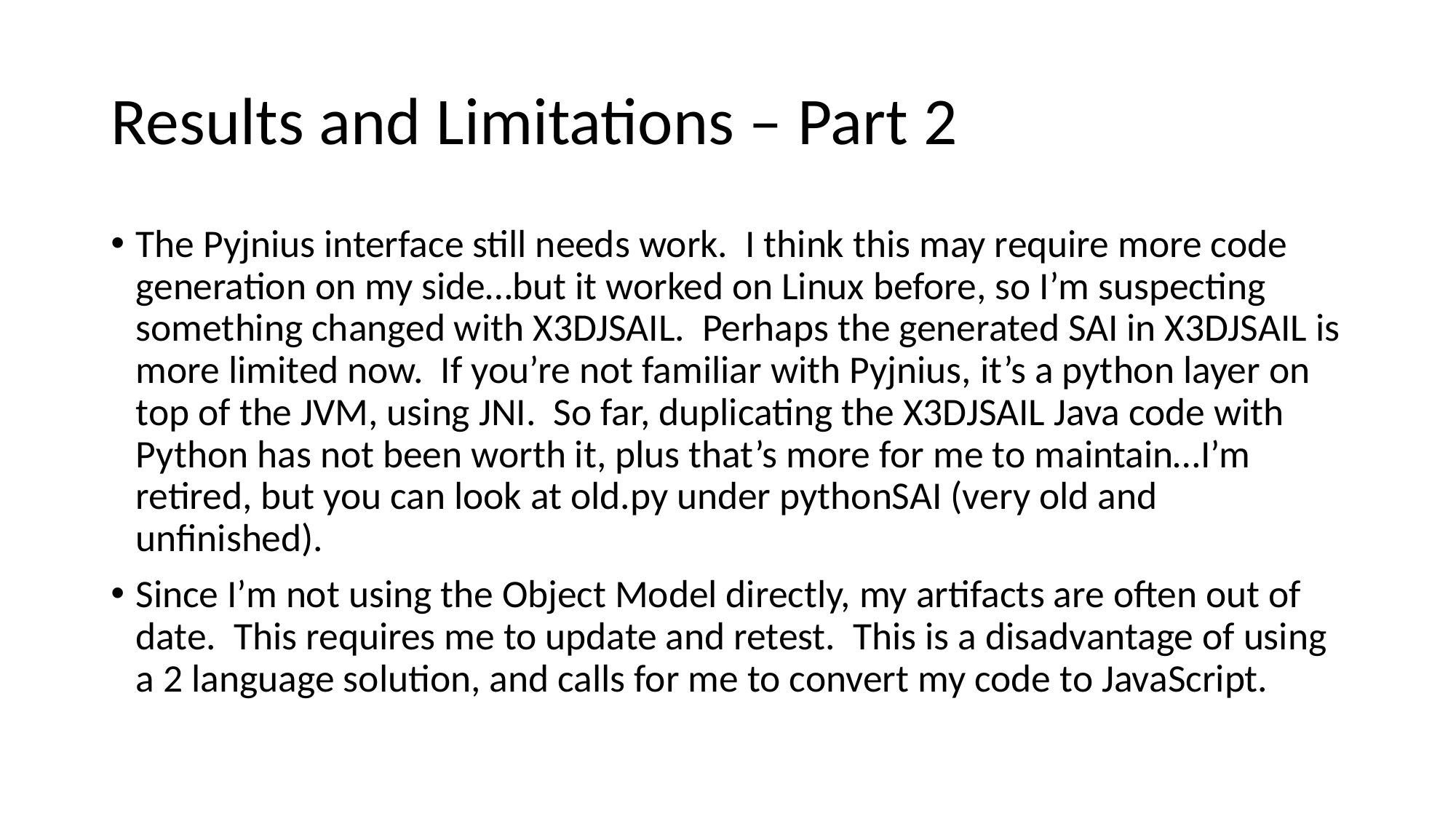

# Results and Limitations – Part 2
The Pyjnius interface still needs work.  I think this may require more code generation on my side…but it worked on Linux before, so I’m suspecting something changed with X3DJSAIL.  Perhaps the generated SAI in X3DJSAIL is more limited now.  If you’re not familiar with Pyjnius, it’s a python layer on top of the JVM, using JNI.  So far, duplicating the X3DJSAIL Java code with Python has not been worth it, plus that’s more for me to maintain…I’m retired, but you can look at old.py under pythonSAI (very old and unfinished).
Since I’m not using the Object Model directly, my artifacts are often out of date.  This requires me to update and retest.  This is a disadvantage of using a 2 language solution, and calls for me to convert my code to JavaScript.